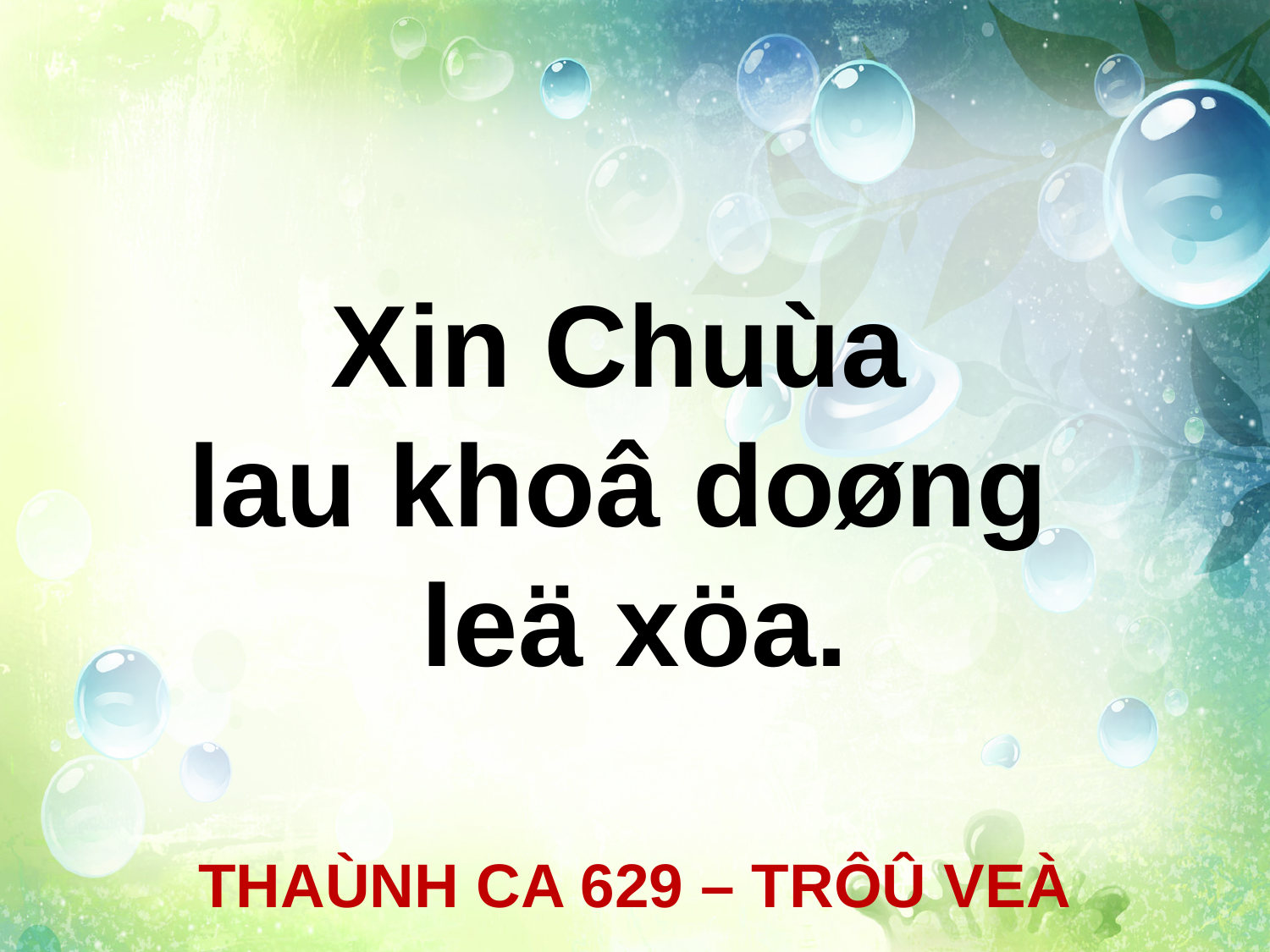

Xin Chuùa
lau khoâ doøng
leä xöa.
THAÙNH CA 629 – TRÔÛ VEÀ